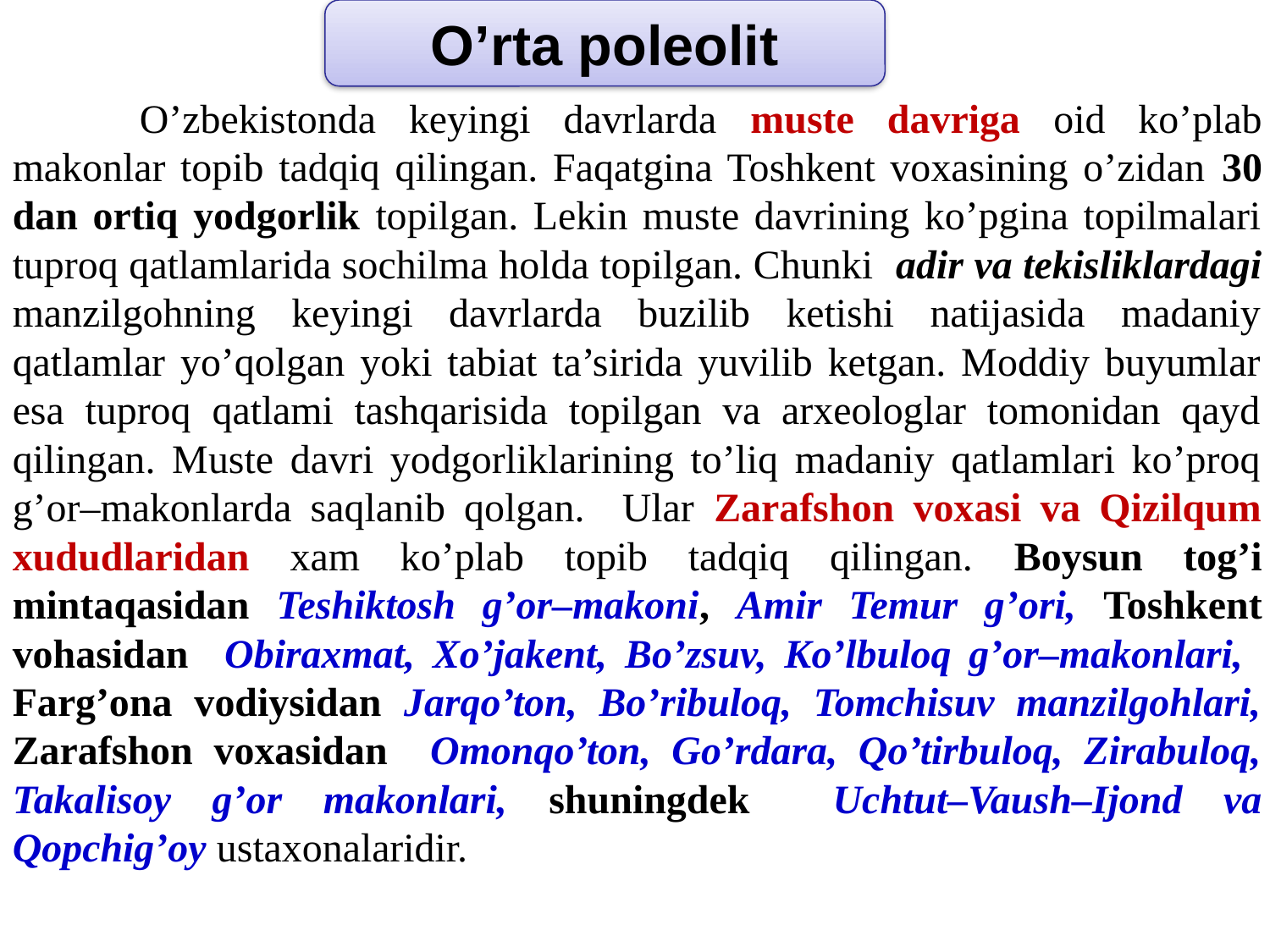

O’rta poleolit
	O’zbekistonda keyingi davrlarda muste davriga oid ko’plab makonlar topib tadqiq qilingan. Faqatgina Toshkent voxasining o’zidan 30 dan ortiq yodgorlik topilgan. Lekin muste davrining ko’pgina topilmalari tuproq qatlamlarida sochilma holda topilgan. Chunki  adir va tekisliklardagi manzilgohning keyingi davrlarda buzilib ketishi natijasida madaniy qatlamlar yo’qolgan yoki tabiat ta’sirida yuvilib ketgan. Moddiy buyumlar esa tuproq qatlami tashqarisida topilgan va arxeologlar tomonidan qayd qilingan. Muste davri yodgorliklarining to’liq madaniy qatlamlari ko’proq g’or–makonlarda saqlanib qolgan.  Ular Zarafshon voxasi va Qizilqum xududlaridan xam ko’plab topib tadqiq qilingan. Boysun tog’i mintaqasidan Teshiktosh g’or–makoni, Amir Temur g’ori, Toshkent vohasidan  Obiraxmat, Xo’jakent, Bo’zsuv, Ko’lbuloq g’or–makonlari,  Farg’ona vodiysidan Jarqo’ton, Bo’ribuloq, Tomchisuv manzilgohlari, Zarafshon voxasidan  Omonqo’ton, Go’rdara, Qo’tirbuloq, Zirabuloq, Takalisoy g’or makonlari, shuningdek  Uchtut–Vaush–Ijond va Qopchig’oy ustaxonalaridir.